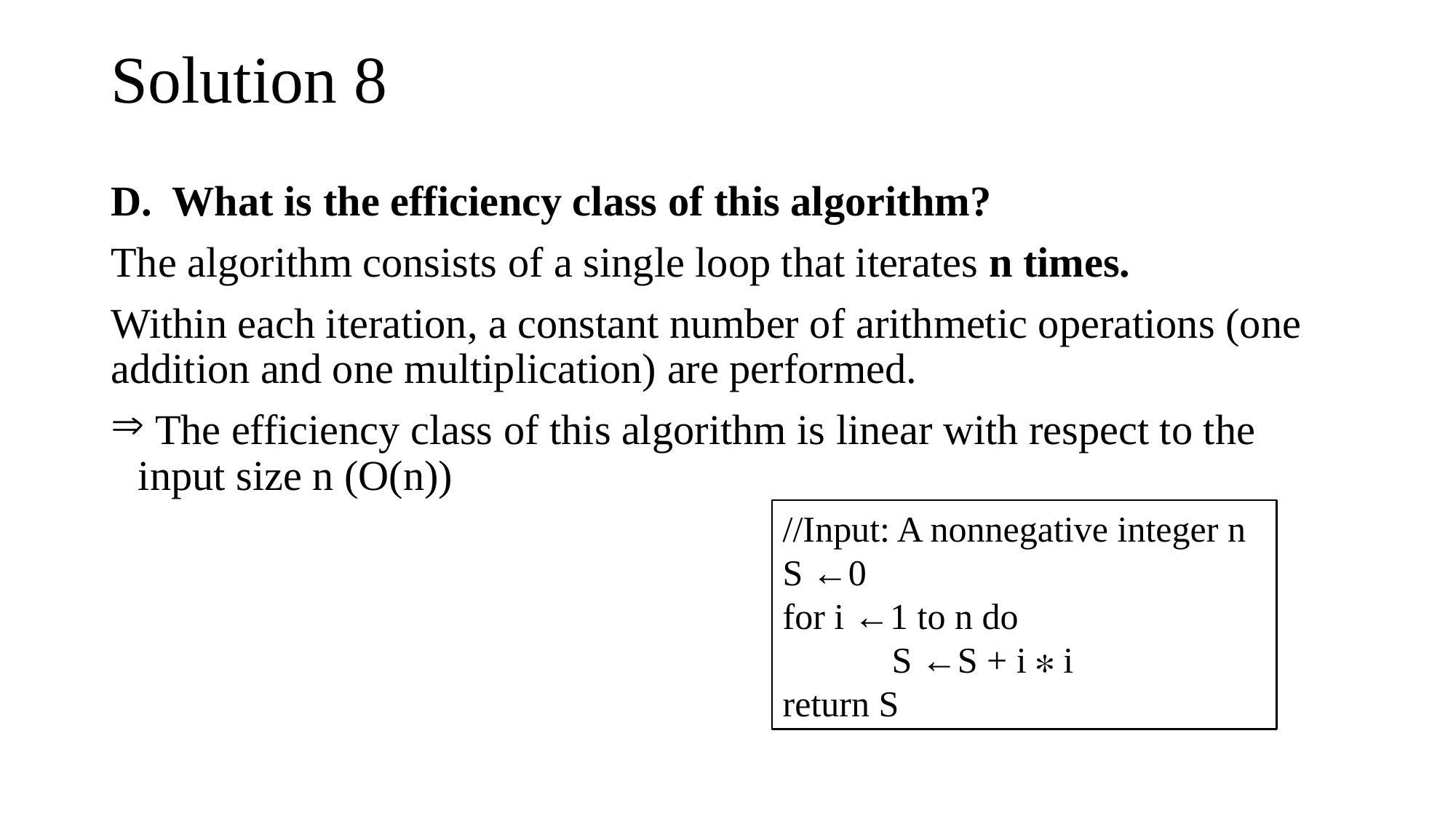

# Solution 8
What is the efficiency class of this algorithm?
The algorithm consists of a single loop that iterates n times.
Within each iteration, a constant number of arithmetic operations (one addition and one multiplication) are performed.
 The efficiency class of this algorithm is linear with respect to the input size n (O(n))

//Input: A nonnegative integer n
S ←0
for i ←1 to n do
	S ←S + i ∗ i
return S